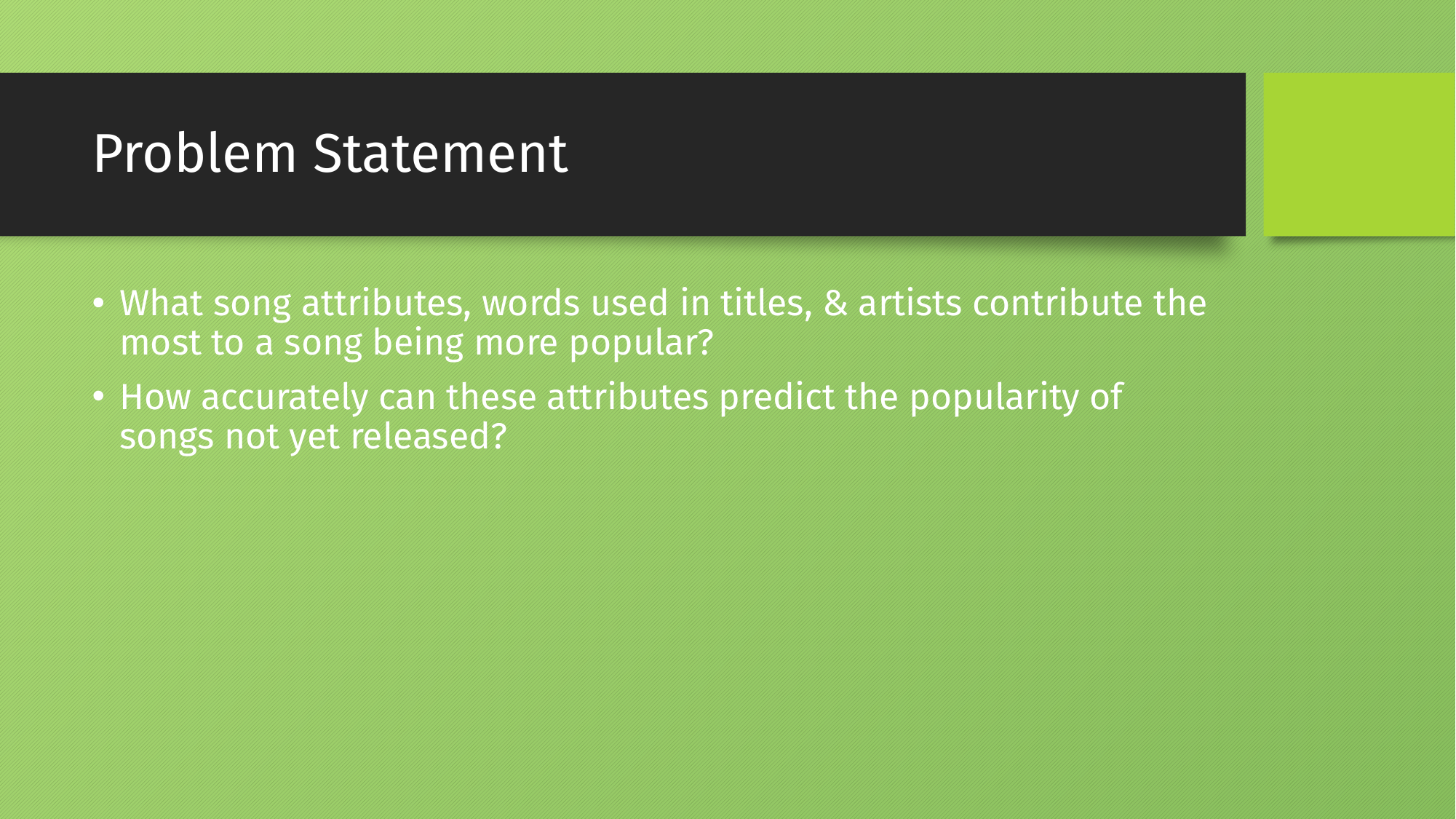

# Problem Statement
What song attributes, words used in titles, & artists contribute the most to a song being more popular?
How accurately can these attributes predict the popularity of songs not yet released?